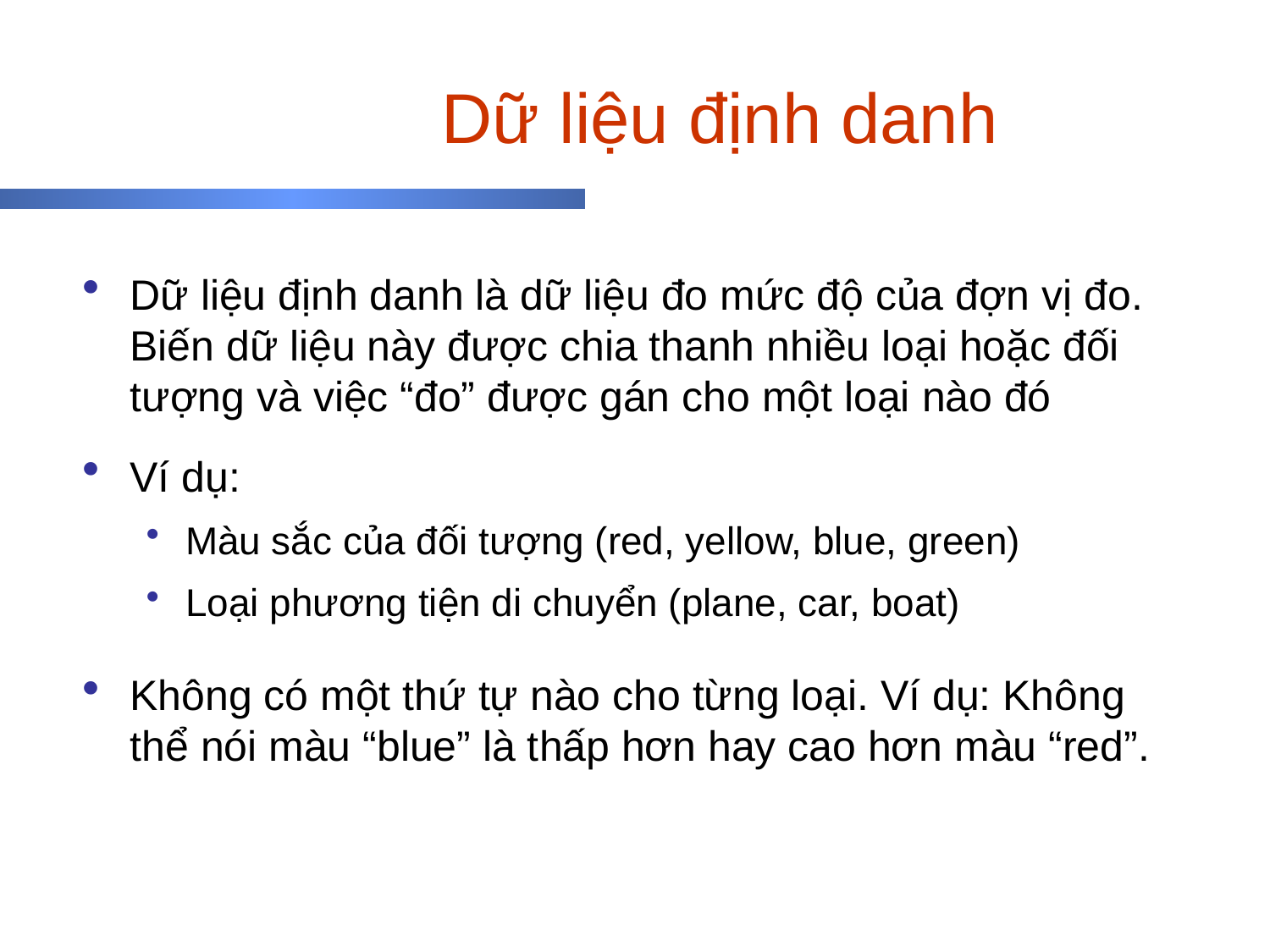

# Dữ liệu định danh
Dữ liệu định danh là dữ liệu đo mức độ của đợn vị đo. Biến dữ liệu này được chia thanh nhiều loại hoặc đối tượng và việc “đo” được gán cho một loại nào đó
Ví dụ:
Màu sắc của đối tượng (red, yellow, blue, green)
Loại phương tiện di chuyển (plane, car, boat)
Không có một thứ tự nào cho từng loại. Ví dụ: Không thể nói màu “blue” là thấp hơn hay cao hơn màu “red”.